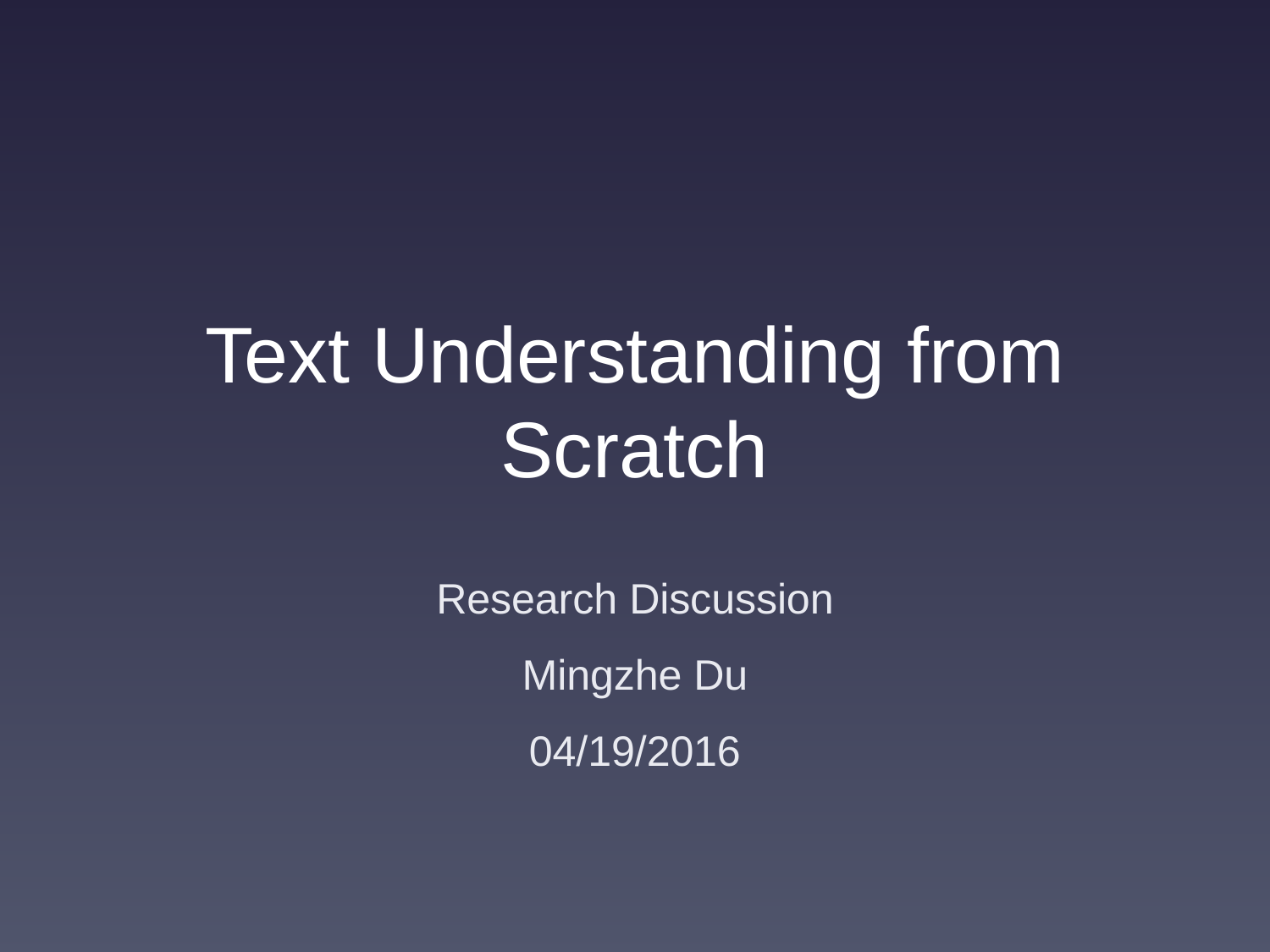

# Text Understanding from Scratch
Research Discussion
Mingzhe Du
04/19/2016